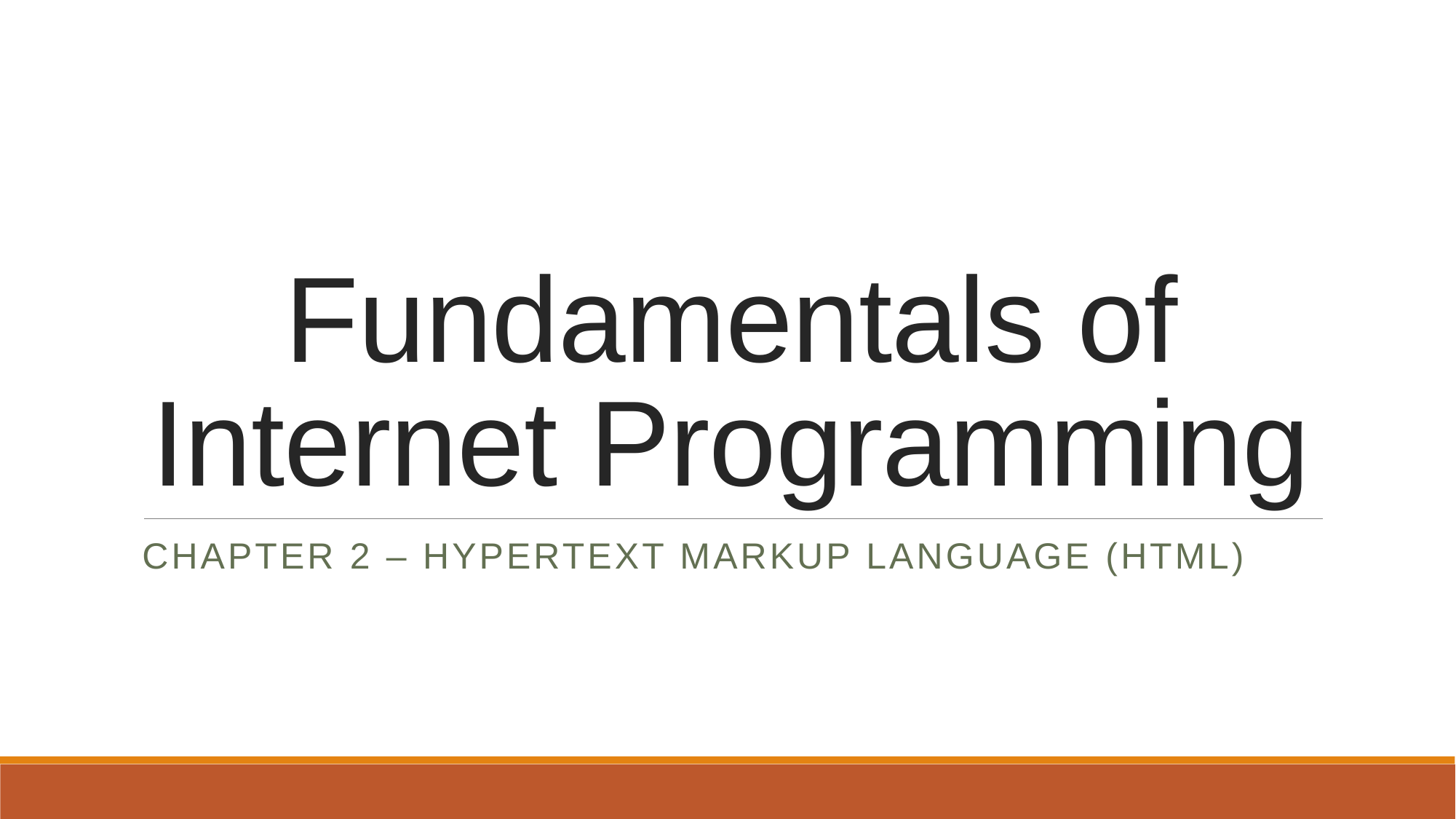

# Fundamentals of Internet Programming
Chapter 2 – hypertext markup language (html)